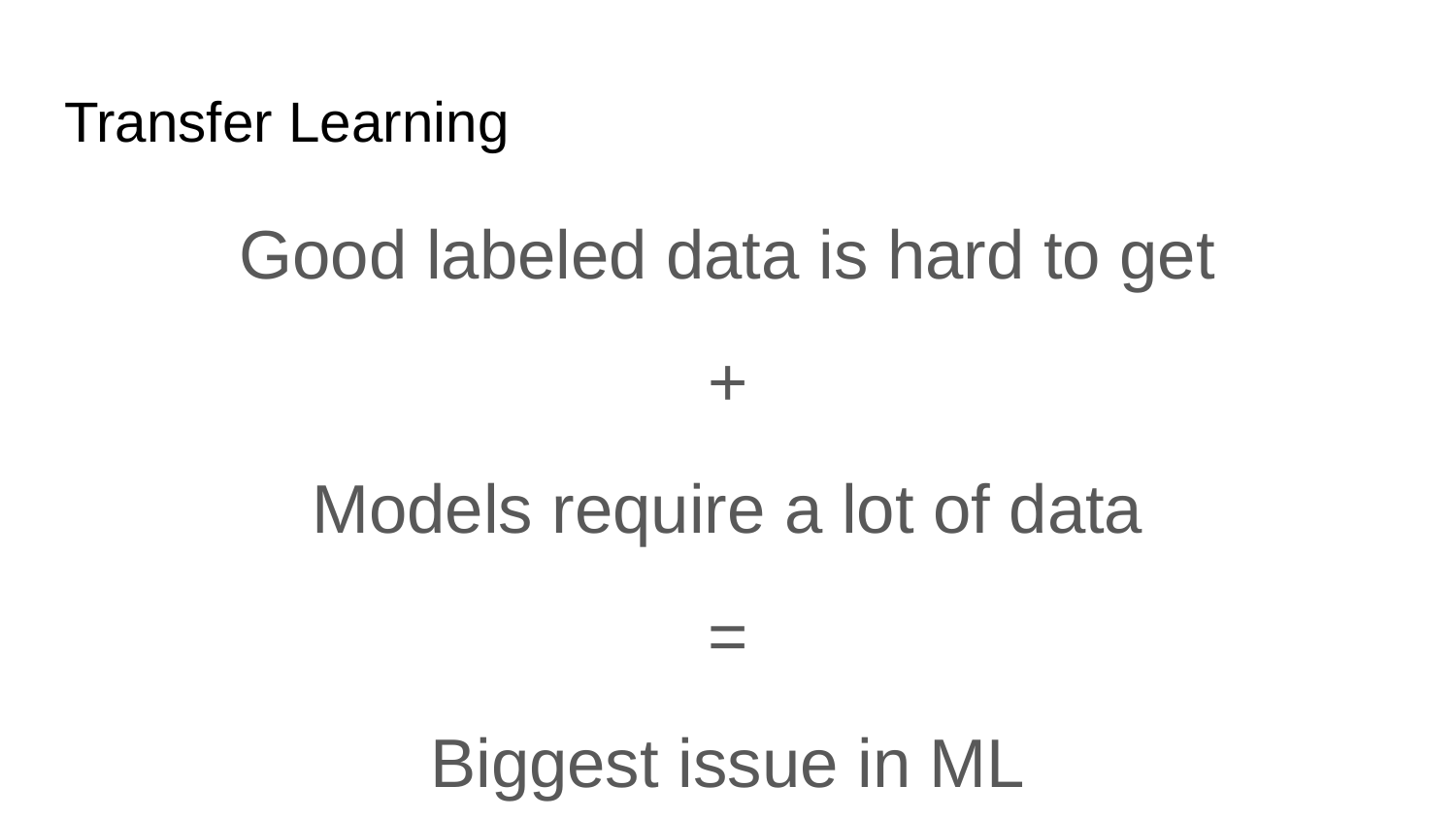

# Transfer Learning
Good labeled data is hard to get
+
Models require a lot of data
=
Biggest issue in ML